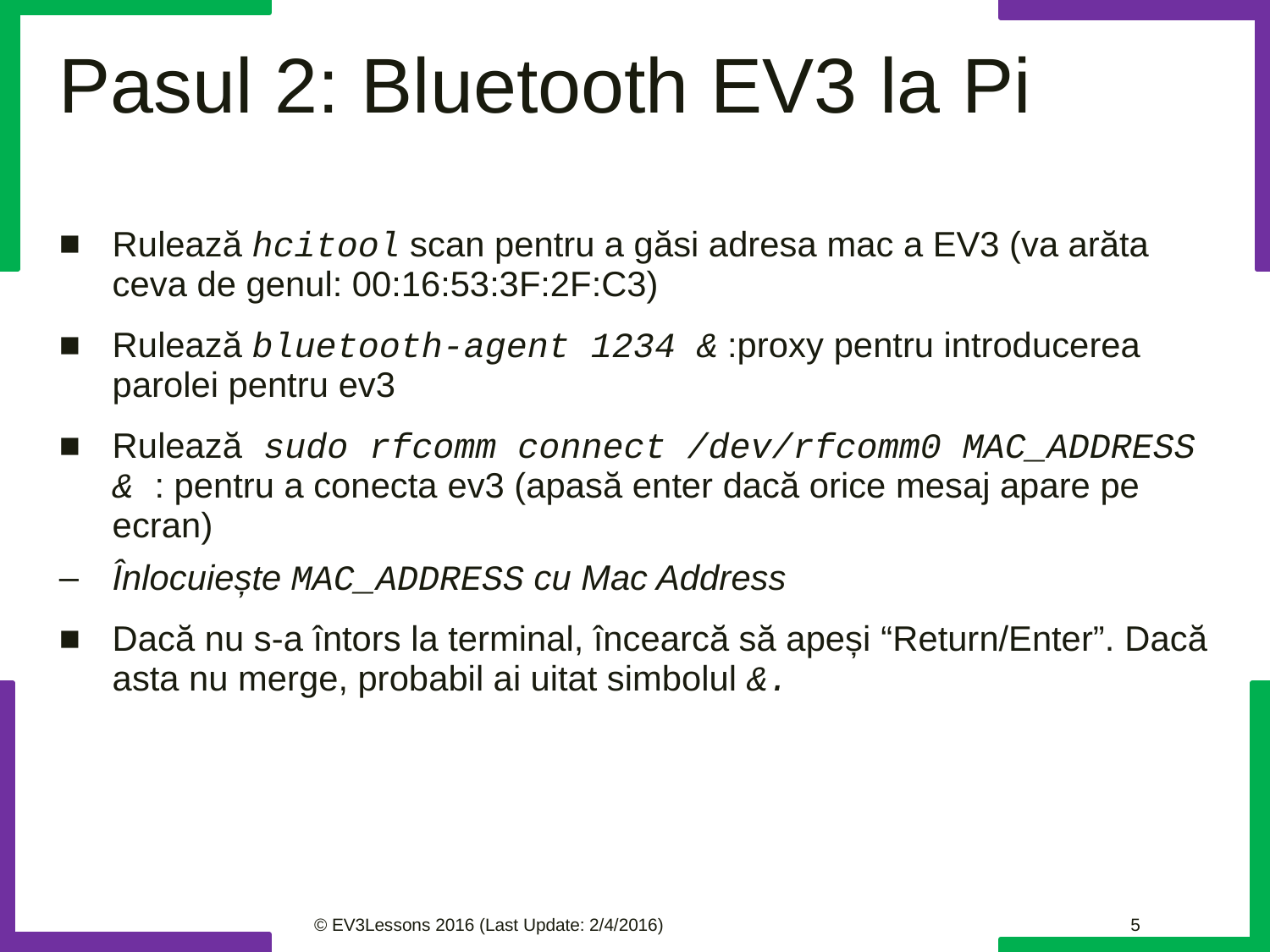

# Pasul 2: Bluetooth EV3 la Pi
Rulează hcitool scan pentru a găsi adresa mac a EV3 (va arăta ceva de genul: 00:16:53:3F:2F:C3)
Rulează bluetooth-agent 1234 & :proxy pentru introducerea parolei pentru ev3
Rulează sudo rfcomm connect /dev/rfcomm0 MAC_ADDRESS & : pentru a conecta ev3 (apasă enter dacă orice mesaj apare pe ecran)
Înlocuiește MAC_ADDRESS cu Mac Address
Dacă nu s-a întors la terminal, încearcă să apeși “Return/Enter”. Dacă asta nu merge, probabil ai uitat simbolul &.
© EV3Lessons 2016 (Last Update: 2/4/2016)
5